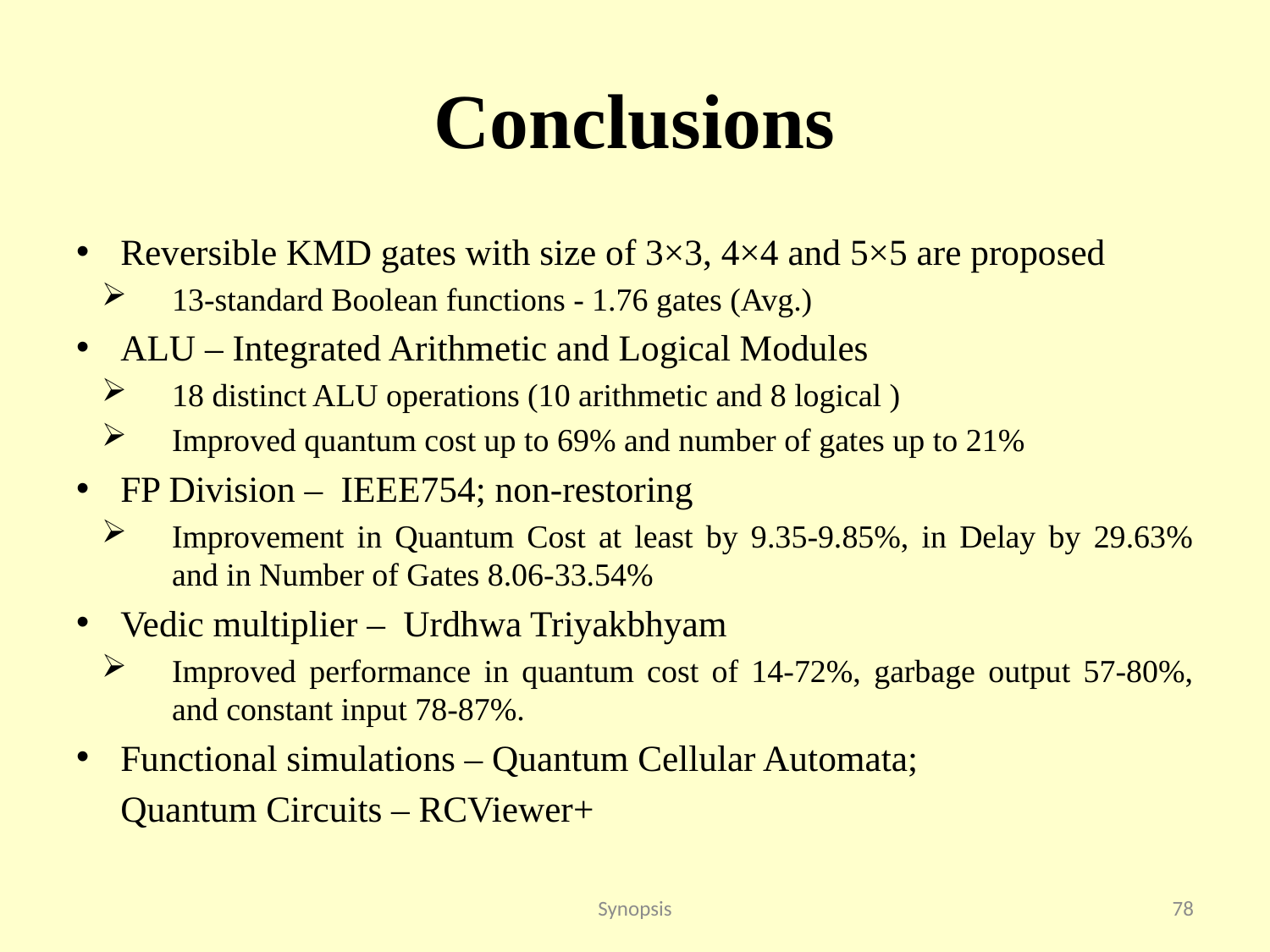

# Conclusions
Reversible KMD gates with size of 3×3, 4×4 and 5×5 are proposed
13-standard Boolean functions - 1.76 gates (Avg.)
ALU – Integrated Arithmetic and Logical Modules
18 distinct ALU operations (10 arithmetic and 8 logical )
Improved quantum cost up to 69% and number of gates up to 21%
FP Division –  IEEE754; non-restoring
Improvement in Quantum Cost at least by 9.35-9.85%, in Delay by 29.63% and in Number of Gates 8.06-33.54%
Vedic multiplier –  Urdhwa Triyakbhyam
Improved performance in quantum cost of 14-72%, garbage output 57-80%, and constant input 78-87%.
Functional simulations – Quantum Cellular Automata;
	Quantum Circuits – RCViewer+
Synopsis
78